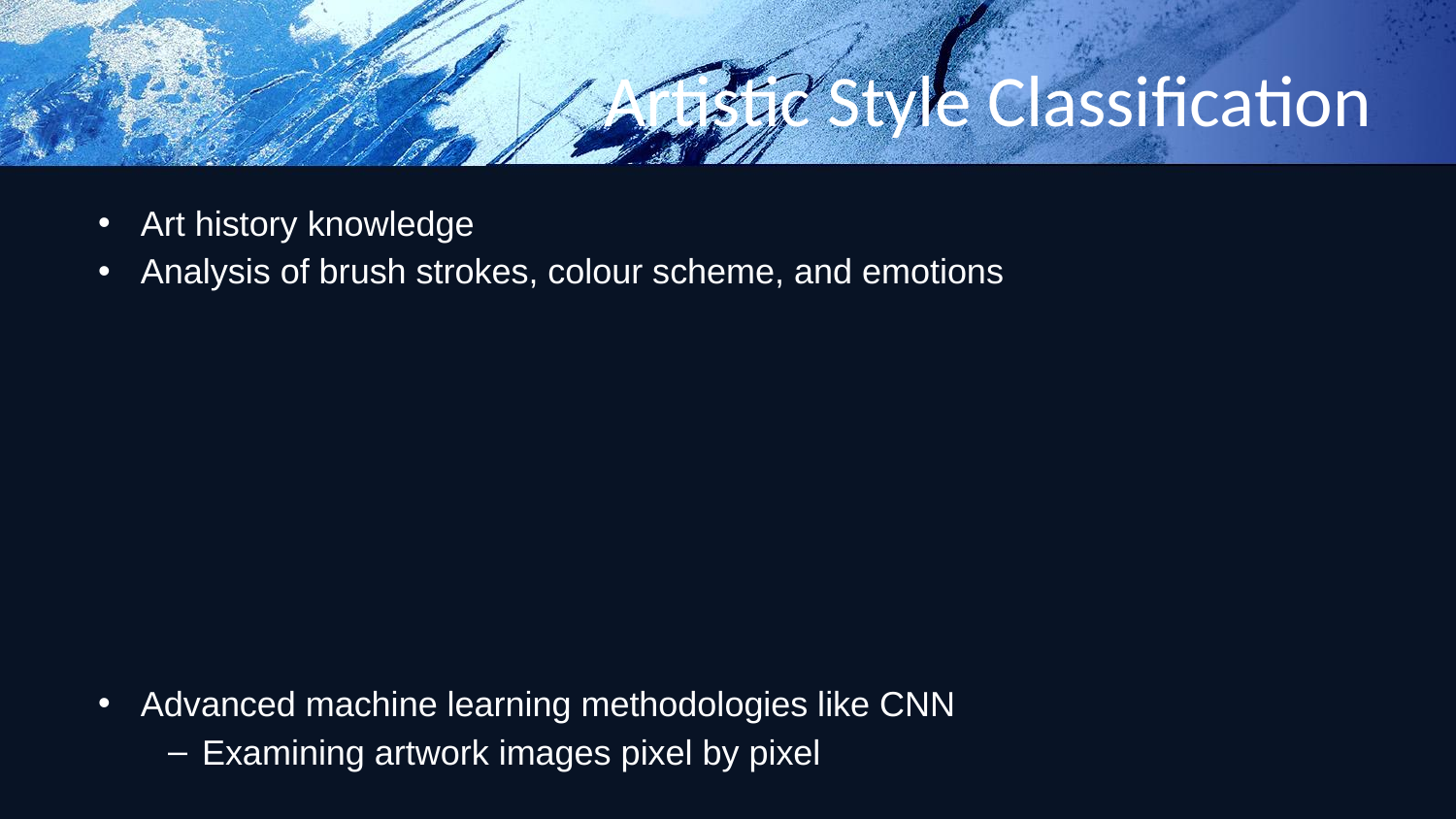

# Artistic Style Classification
Art history knowledge
Analysis of brush strokes, colour scheme, and emotions

Advanced machine learning methodologies like CNN
Examining artwork images pixel by pixel